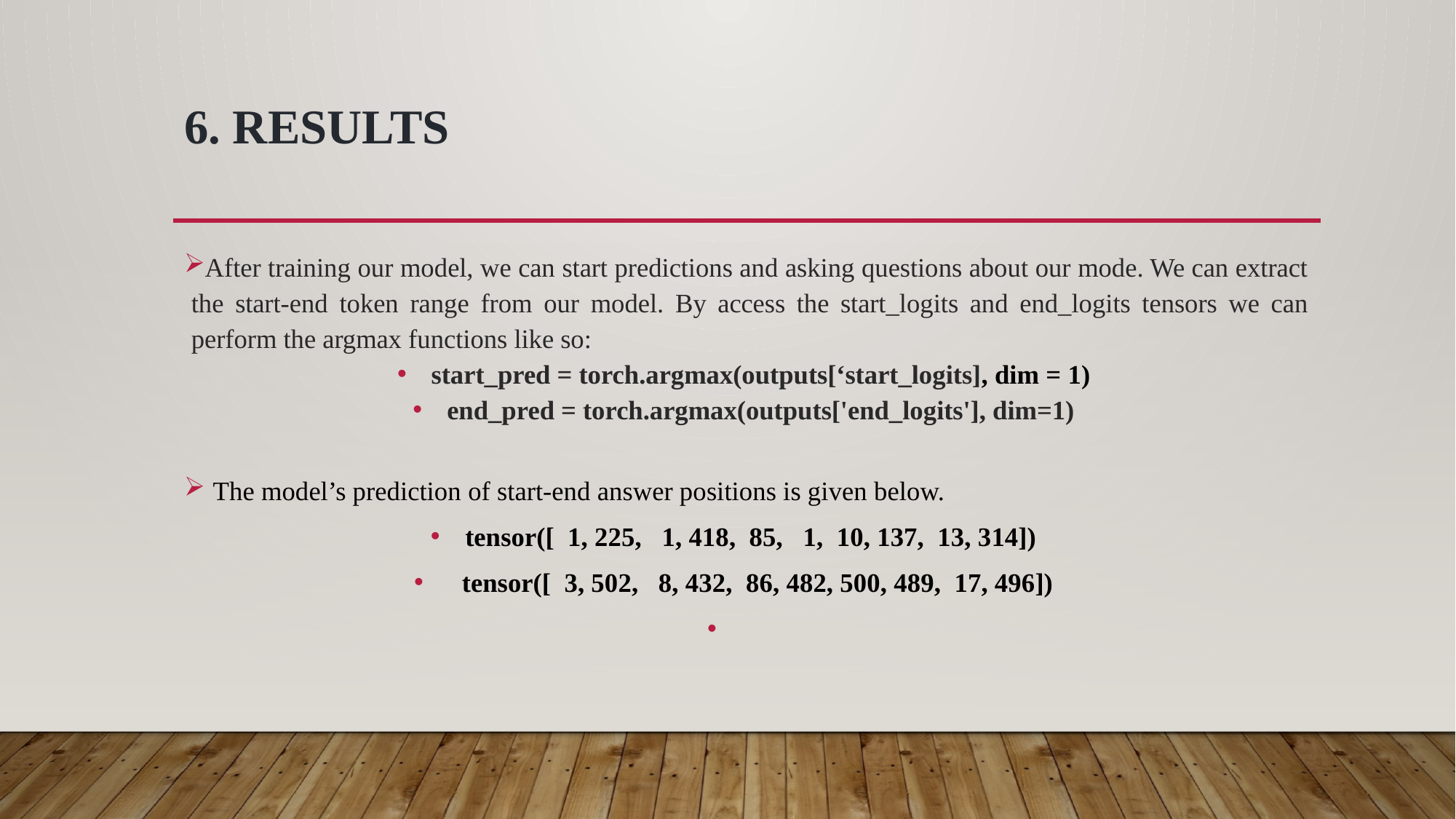

# 6. Results
After training our model, we can start predictions and asking questions about our mode. We can extract the start-end token range from our model. By access the start_logits and end_logits tensors we can perform the argmax functions like so:
start_pred = torch.argmax(outputs[‘start_logits], dim = 1)
end_pred = torch.argmax(outputs['end_logits'], dim=1)

The model’s prediction of start-end answer positions is given below.
tensor([  1, 225,   1, 418,  85,   1,  10, 137,  13, 314])
  tensor([  3, 502,   8, 432,  86, 482, 500, 489,  17, 496])